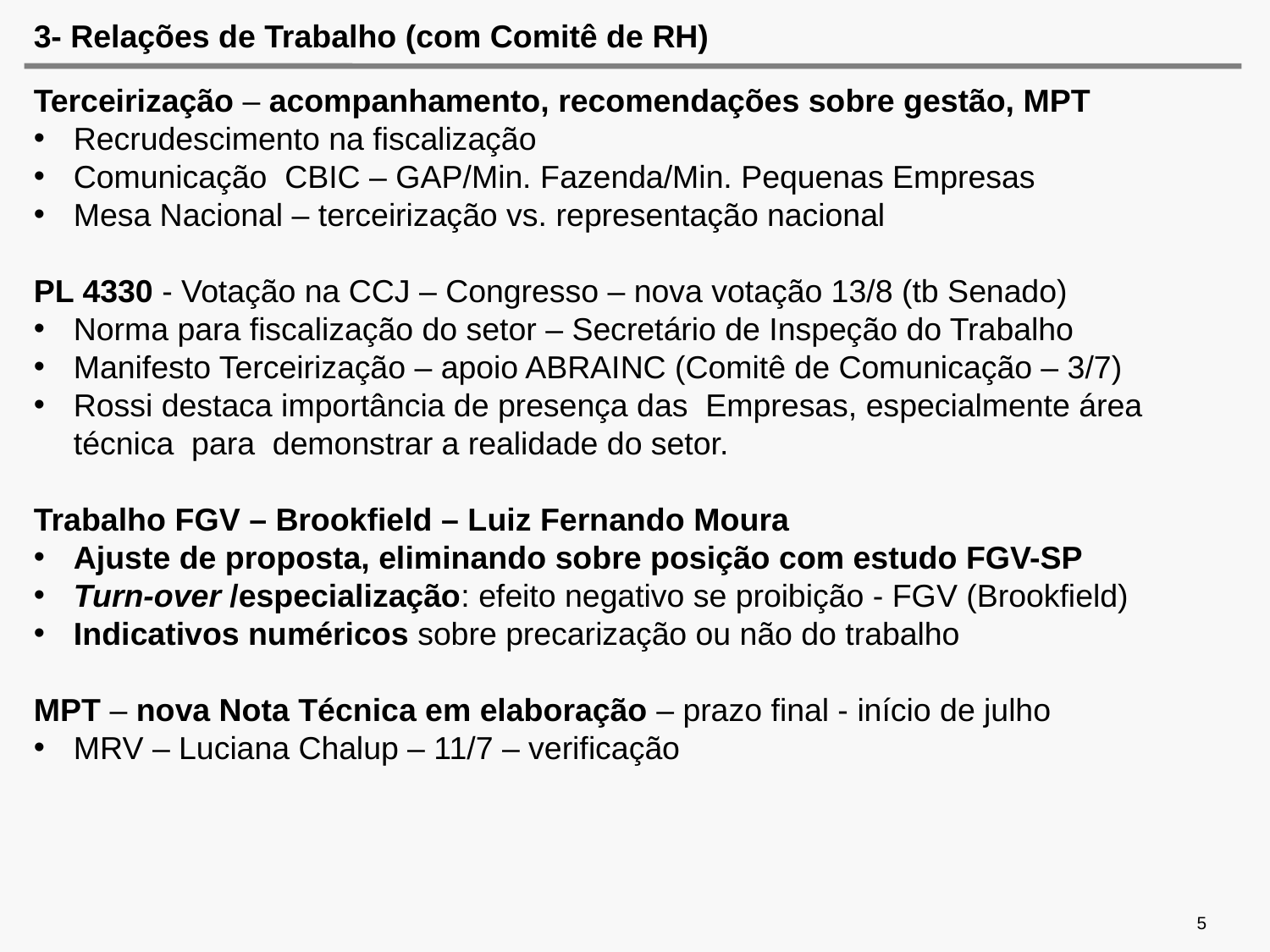

# 3- Relações de Trabalho (com Comitê de RH)

Terceirização – acompanhamento, recomendações sobre gestão, MPT
Recrudescimento na fiscalização
Comunicação  CBIC – GAP/Min. Fazenda/Min. Pequenas Empresas
Mesa Nacional – terceirização vs. representação nacional

PL 4330 - Votação na CCJ – Congresso – nova votação 13/8 (tb Senado)
Norma para fiscalização do setor – Secretário de Inspeção do Trabalho
Manifesto Terceirização – apoio ABRAINC (Comitê de Comunicação – 3/7)
Rossi destaca importância de presença das  Empresas, especialmente área técnica  para  demonstrar a realidade do setor.

Trabalho FGV – Brookfield – Luiz Fernando Moura
Ajuste de proposta, eliminando sobre posição com estudo FGV-SP
Turn-over /especialização: efeito negativo se proibição - FGV (Brookfield)
Indicativos numéricos sobre precarização ou não do trabalho

MPT – nova Nota Técnica em elaboração – prazo final - início de julho
MRV – Luciana Chalup – 11/7 – verificação

5